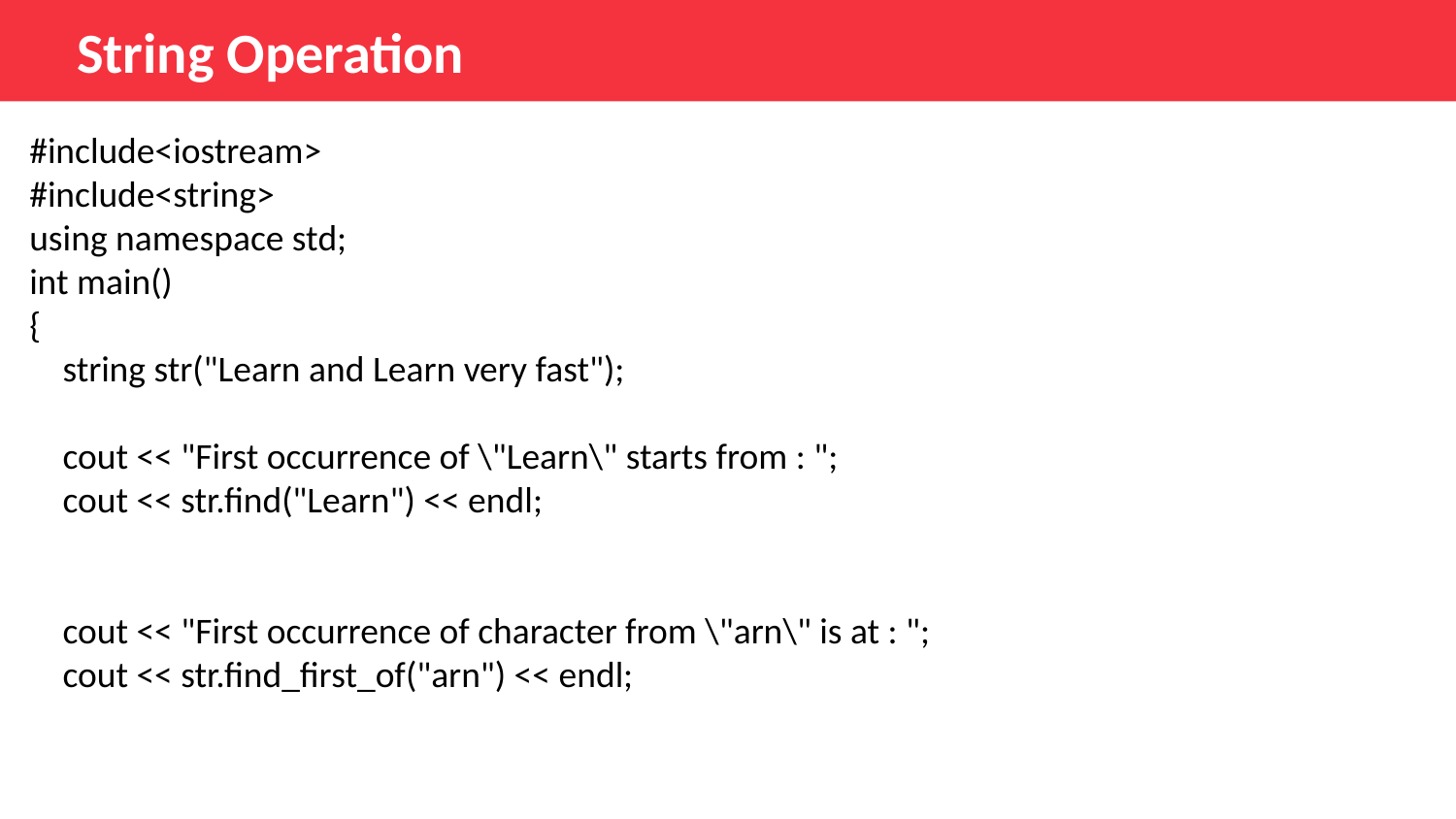

String Operation
#include<iostream>
#include<string>
using namespace std;
int main()
{
    string str("Learn and Learn very fast");

    cout << "First occurrence of \"Learn\" starts from : ";
    cout << str.find("Learn") << endl;

    cout << "First occurrence of character from \"arn\" is at : ";
    cout << str.find_first_of("arn") << endl;